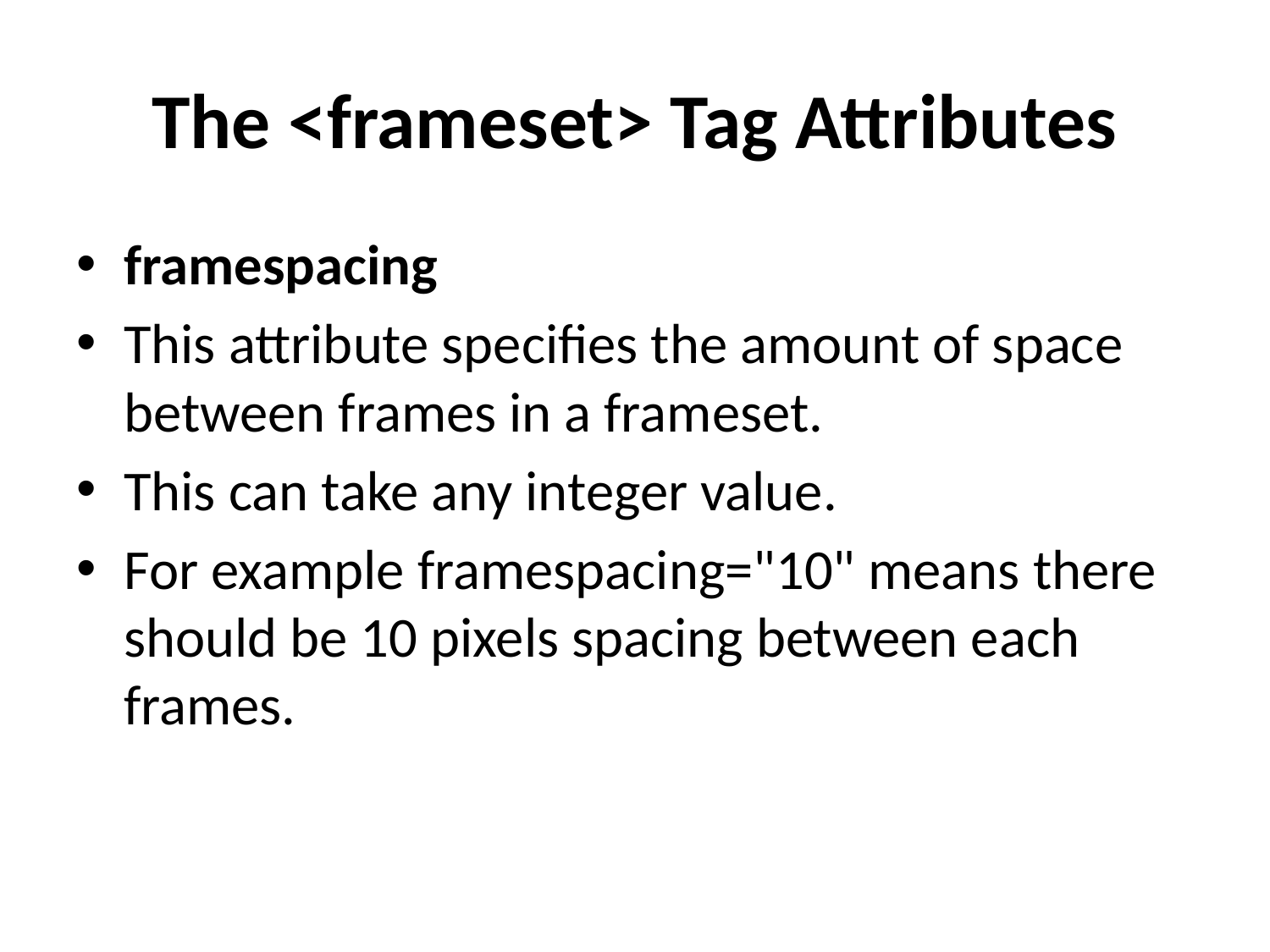

# The <frameset> Tag Attributes
framespacing
This attribute specifies the amount of space between frames in a frameset.
This can take any integer value.
For example framespacing="10" means there should be 10 pixels spacing between each frames.